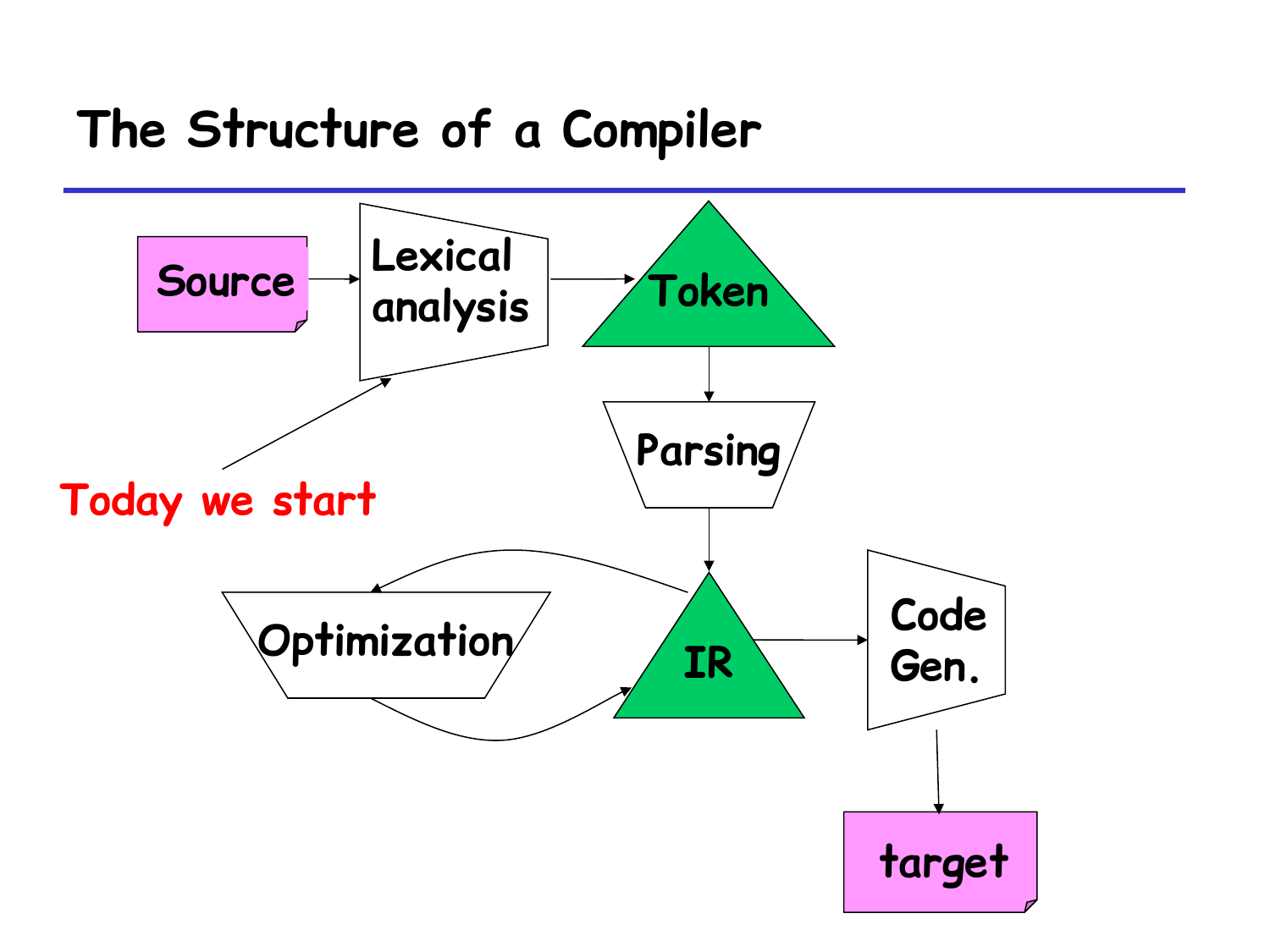

# The Structure of a Compiler

Token

Lexical
analysis

Source

Today we start

Parsing

IR

Code
Gen.

Optimization

target
3